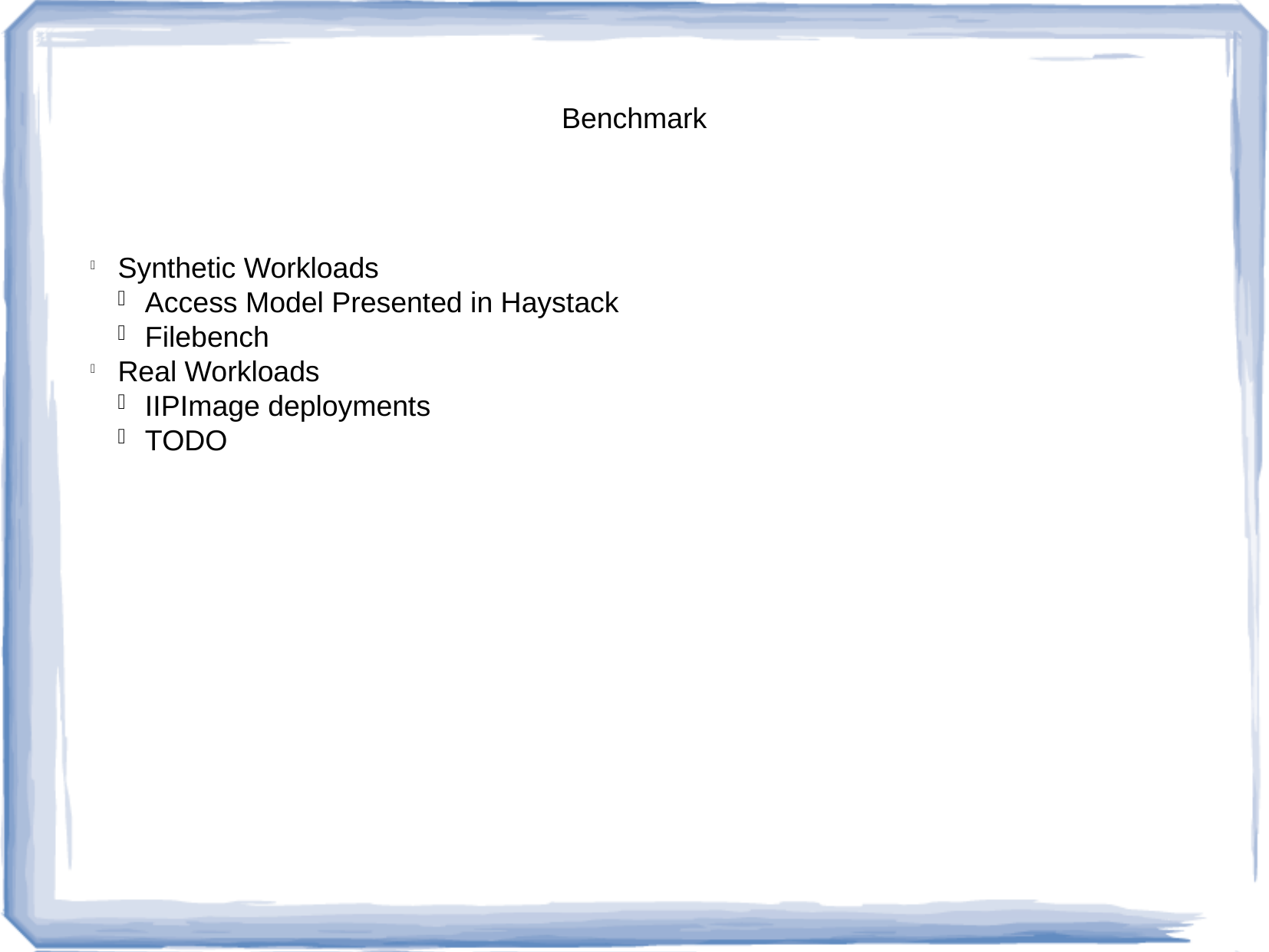

Benchmark
Synthetic Workloads
Access Model Presented in Haystack
Filebench
Real Workloads
IIPImage deployments
TODO